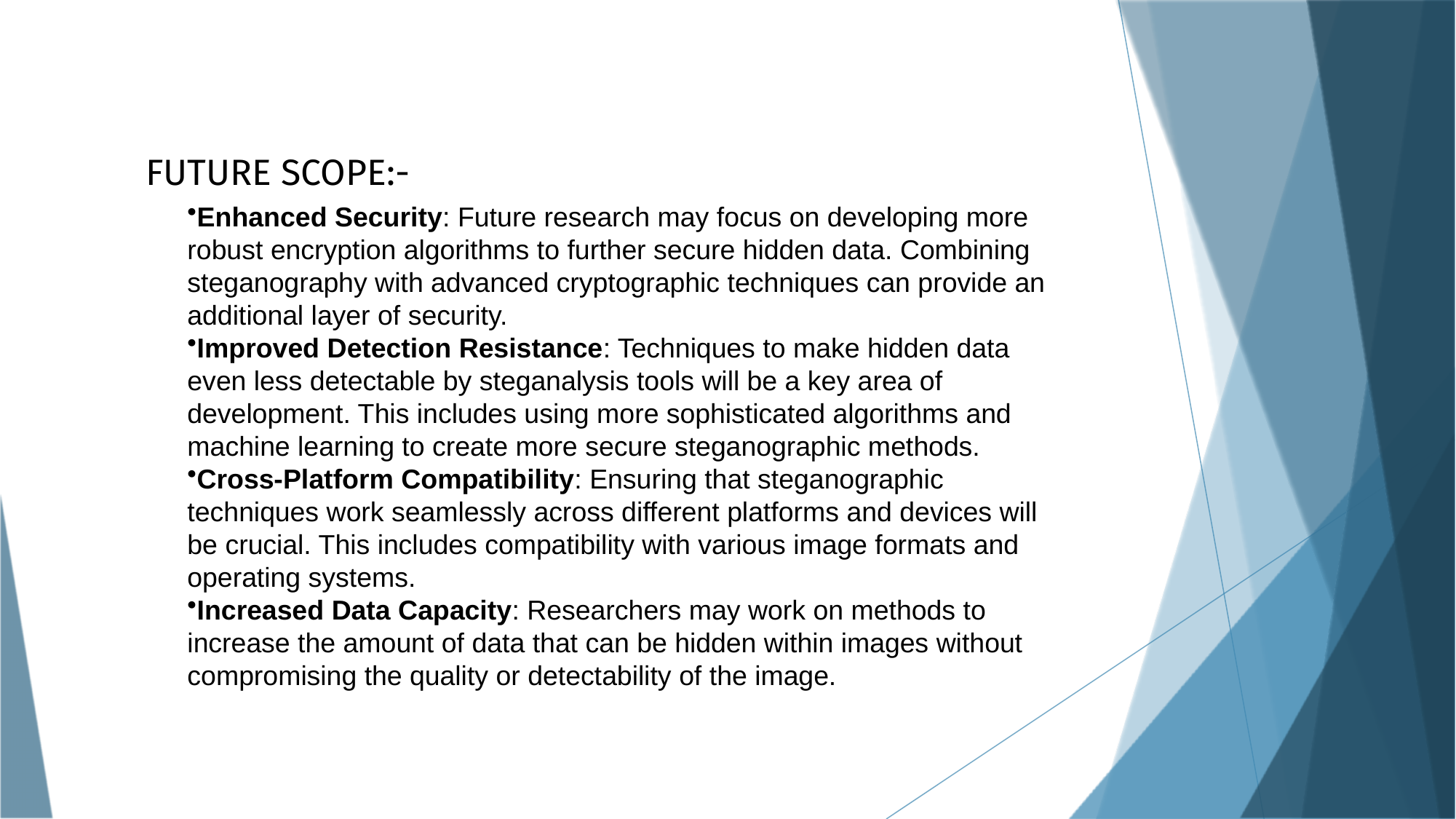

FUTURE SCOPE:-
Enhanced Security: Future research may focus on developing more robust encryption algorithms to further secure hidden data. Combining steganography with advanced cryptographic techniques can provide an additional layer of security.
Improved Detection Resistance: Techniques to make hidden data even less detectable by steganalysis tools will be a key area of development. This includes using more sophisticated algorithms and machine learning to create more secure steganographic methods.
Cross-Platform Compatibility: Ensuring that steganographic techniques work seamlessly across different platforms and devices will be crucial. This includes compatibility with various image formats and operating systems.
Increased Data Capacity: Researchers may work on methods to increase the amount of data that can be hidden within images without compromising the quality or detectability of the image.